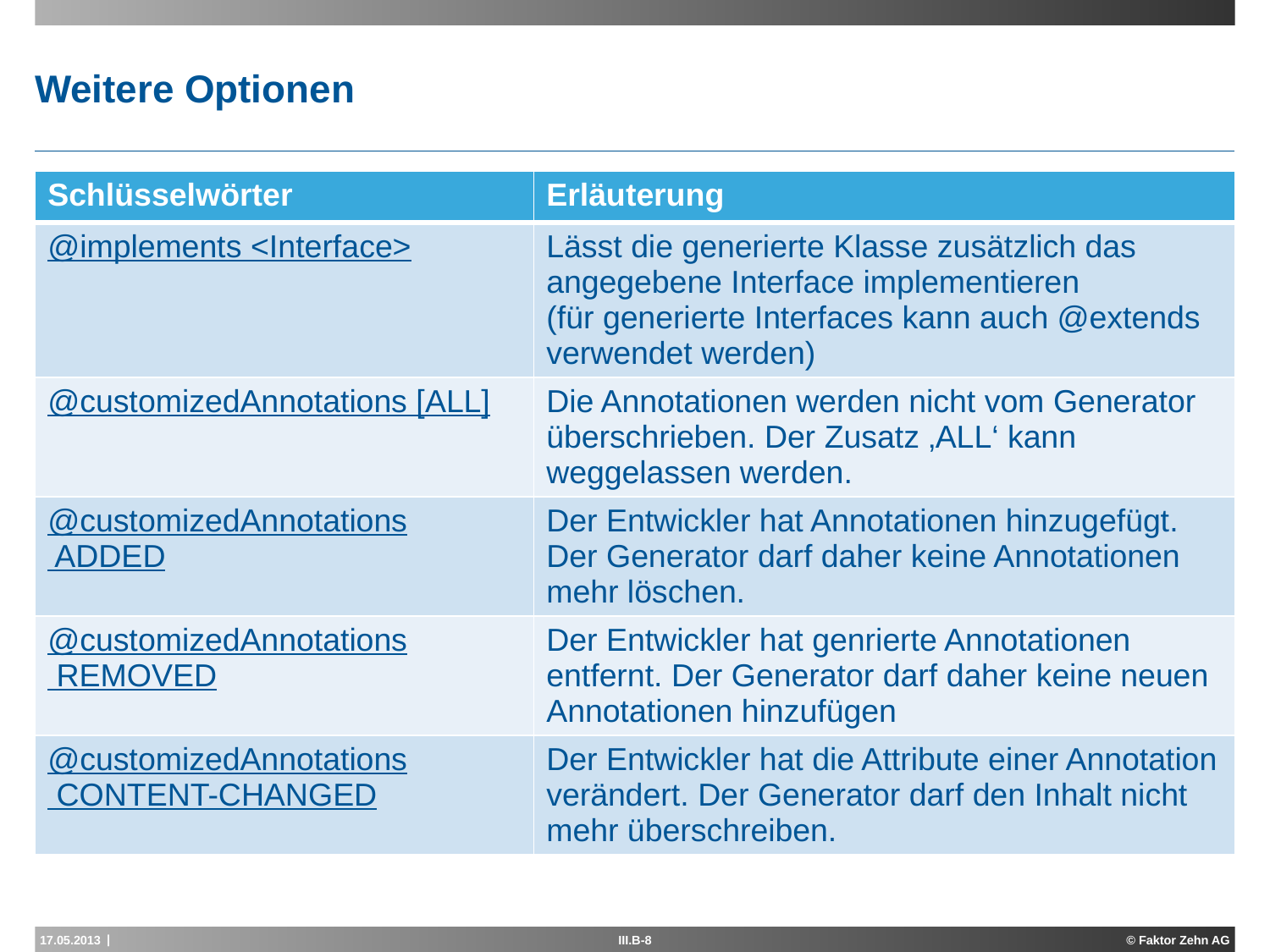

# Weitere Optionen
| Schlüsselwörter | Erläuterung |
| --- | --- |
| @implements <Interface> | Lässt die generierte Klasse zusätzlich das angegebene Interface implementieren (für generierte Interfaces kann auch @extends verwendet werden) |
| @customizedAnnotations [ALL] | Die Annotationen werden nicht vom Generator überschrieben. Der Zusatz ‚ALL‘ kann weggelassen werden. |
| @customizedAnnotations ADDED | Der Entwickler hat Annotationen hinzugefügt. Der Generator darf daher keine Annotationen mehr löschen. |
| @customizedAnnotations REMOVED | Der Entwickler hat genrierte Annotationen entfernt. Der Generator darf daher keine neuen Annotationen hinzufügen |
| @customizedAnnotations CONTENT-CHANGED | Der Entwickler hat die Attribute einer Annotation verändert. Der Generator darf den Inhalt nicht mehr überschreiben. |
17.05.2013
III.B-8